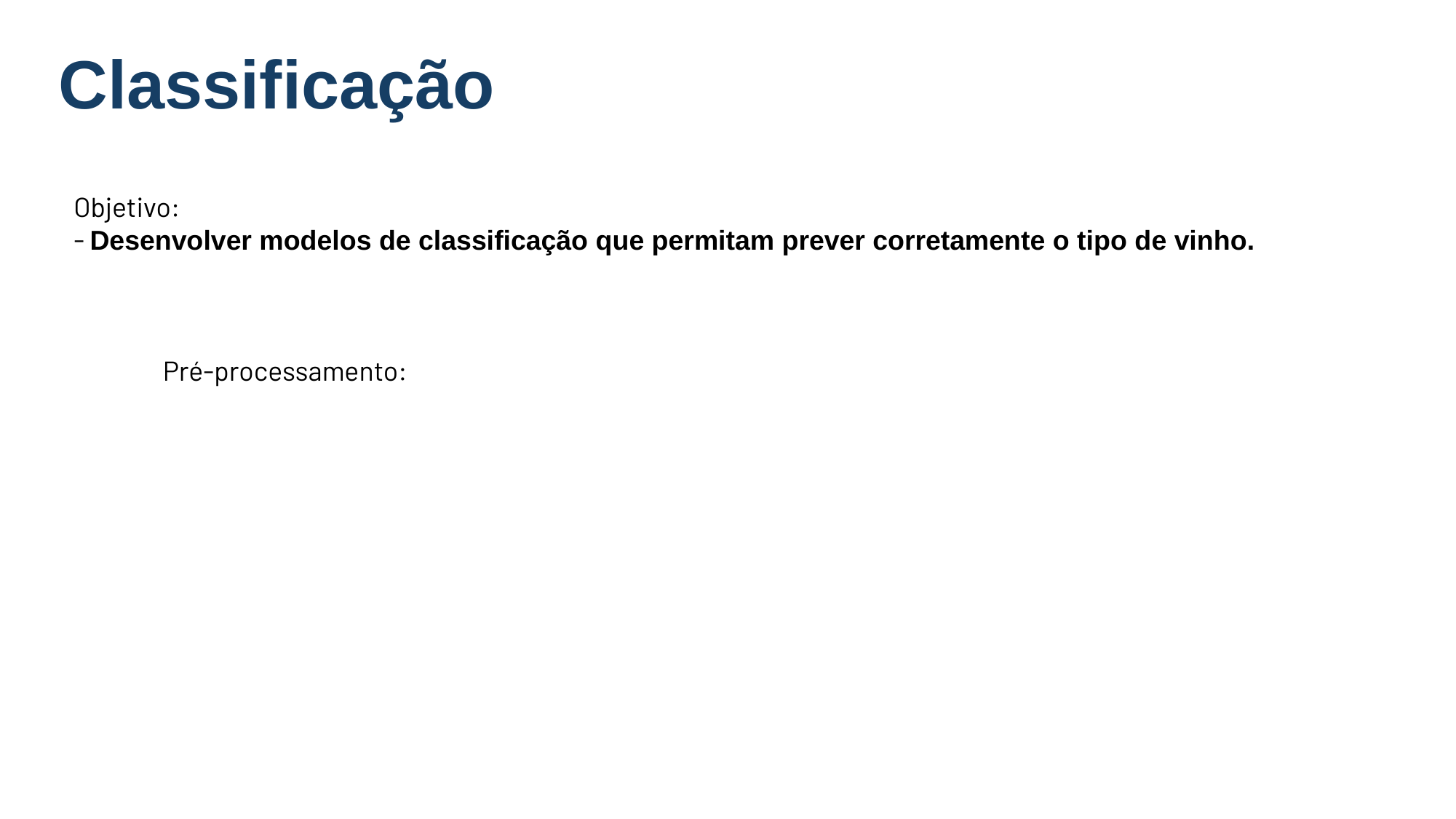

Classificação
Objetivo:
- Desenvolver modelos de classificação que permitam prever corretamente o tipo de vinho.
Pré-processamento: